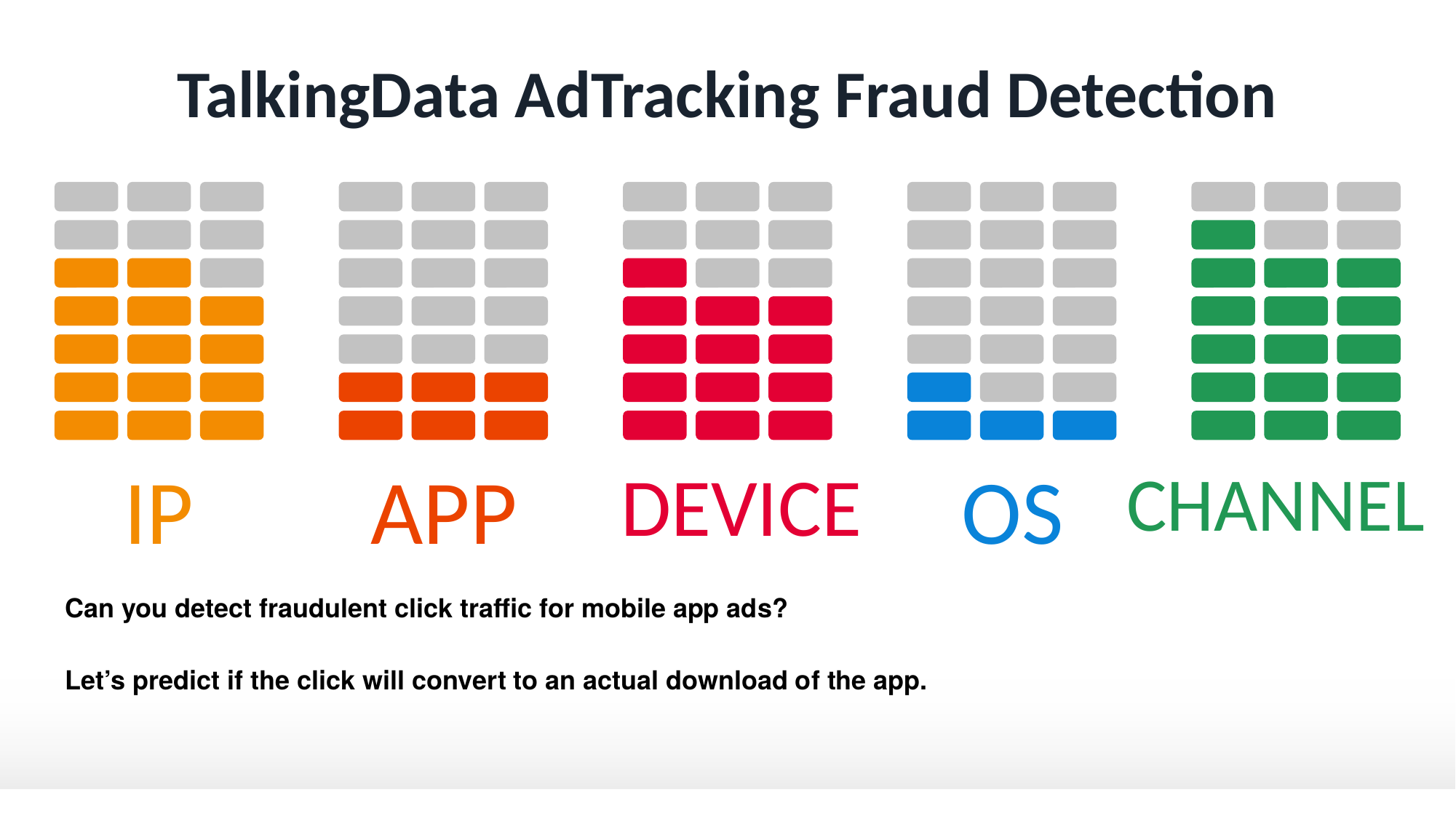

# TalkingData AdTracking Fraud Detection
IP
APP
DEVICE
OS
CHANNEL
Can you detect fraudulent click traffic for mobile app ads?
Let’s predict if the click will convert to an actual download of the app.